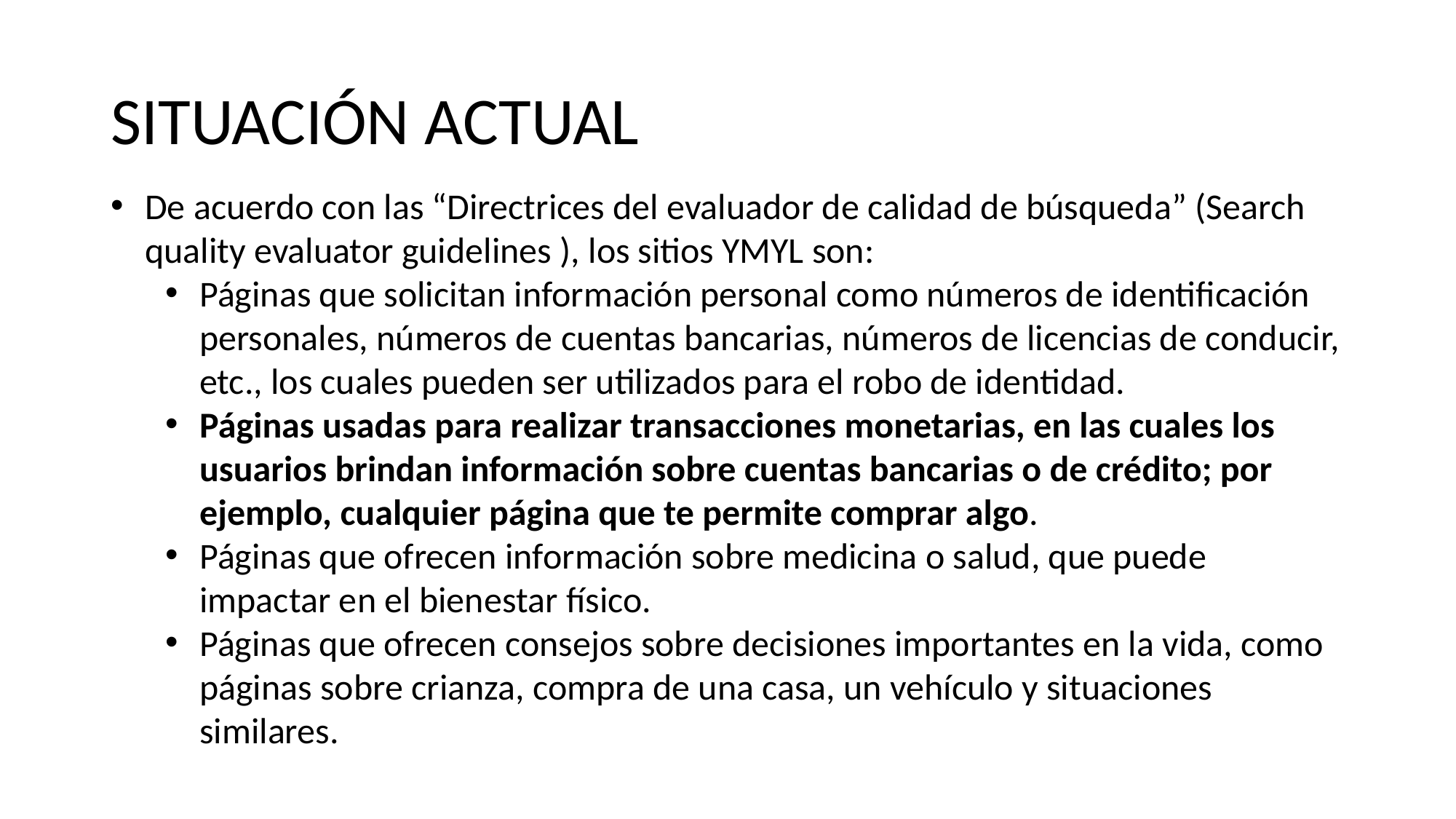

# SITUACIÓN ACTUAL
De acuerdo con las “Directrices del evaluador de calidad de búsqueda” (Search quality evaluator guidelines ), los sitios YMYL son:
Páginas que solicitan información personal como números de identificación personales, números de cuentas bancarias, números de licencias de conducir, etc., los cuales pueden ser utilizados para el robo de identidad.
Páginas usadas para realizar transacciones monetarias, en las cuales los usuarios brindan información sobre cuentas bancarias o de crédito; por ejemplo, cualquier página que te permite comprar algo.
Páginas que ofrecen información sobre medicina o salud, que puede impactar en el bienestar físico.
Páginas que ofrecen consejos sobre decisiones importantes en la vida, como páginas sobre crianza, compra de una casa, un vehículo y situaciones similares.